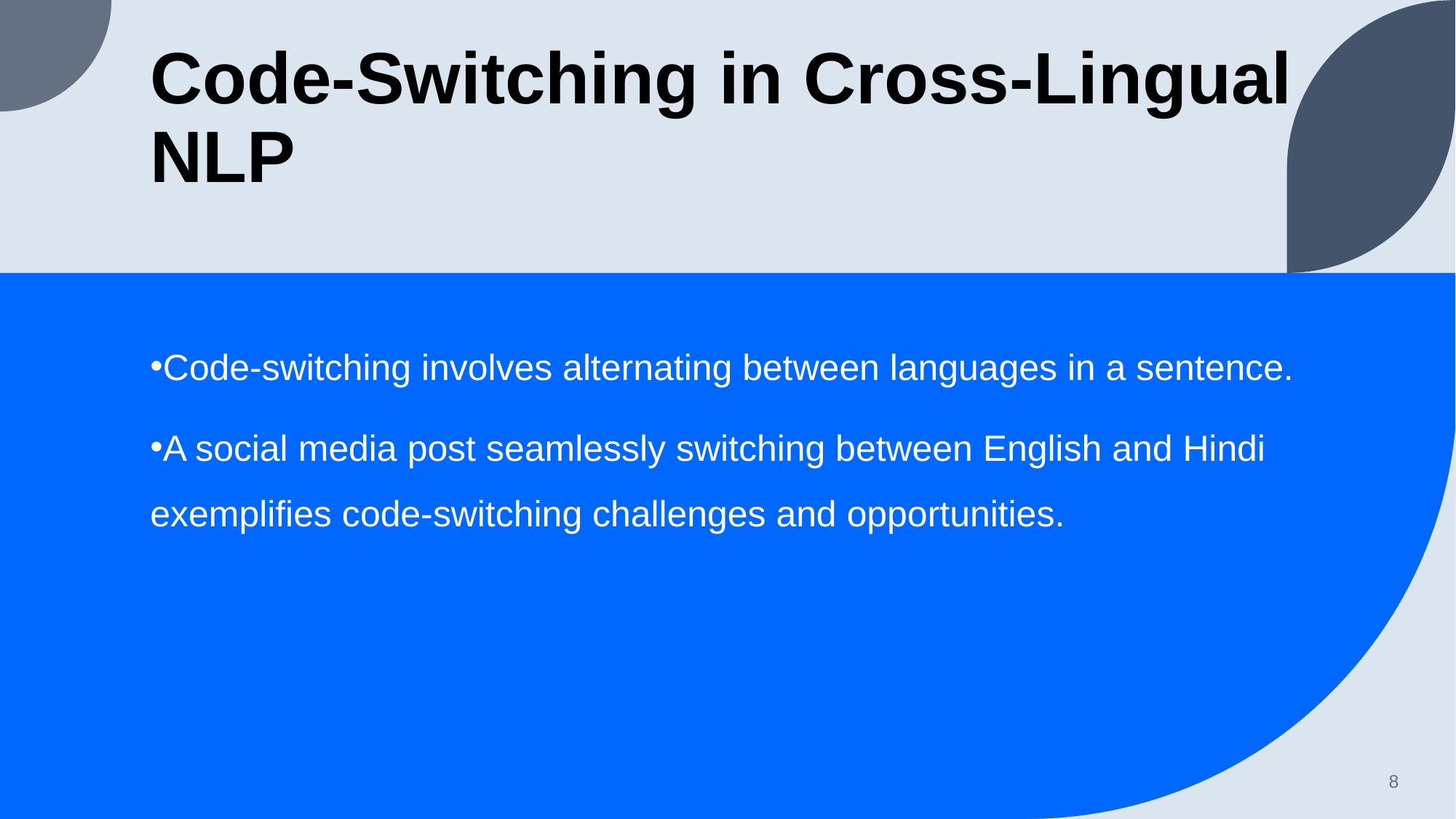

# Code-Switching in Cross-Lingual NLP
Code-switching involves alternating between languages in a sentence.
A social media post seamlessly switching between English and Hindi exemplifies code-switching challenges and opportunities.

8